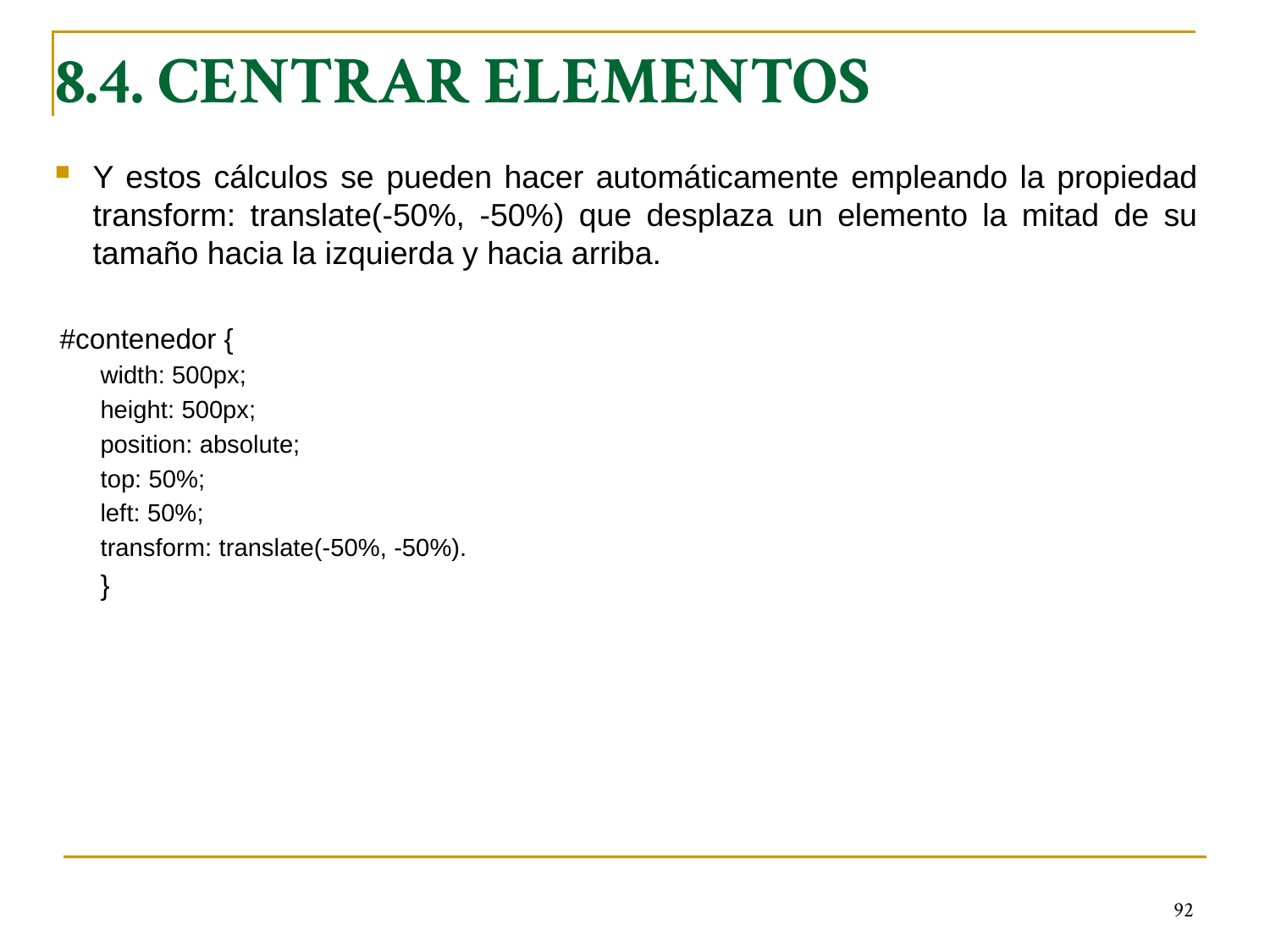

8.4. CENTRAR ELEMENTOS
Y estos cálculos se pueden hacer automáticamente empleando la propiedad transform: translate(-50%, -50%) que desplaza un elemento la mitad de su tamaño hacia la izquierda y hacia arriba.

 #contenedor {
width: 500px;
height: 500px;
position: absolute;
top: 50%;
left: 50%;
transform: translate(-50%, -50%).
}

# 92